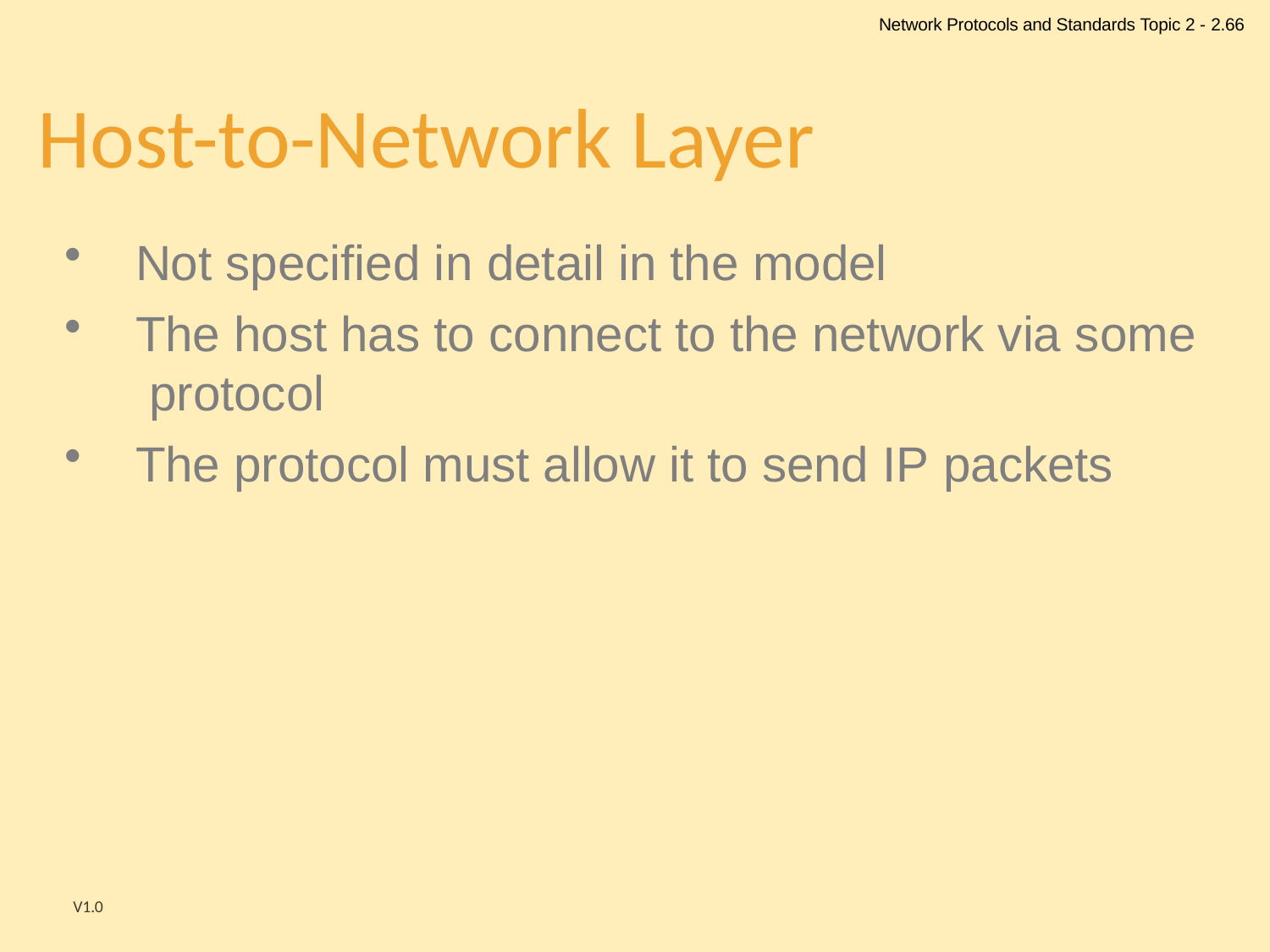

Network Protocols and Standards Topic 2 - 2.66
# Host-to-Network Layer
Not specified in detail in the model
The host has to connect to the network via some  protocol
The protocol must allow it to send IP packets
V1.0